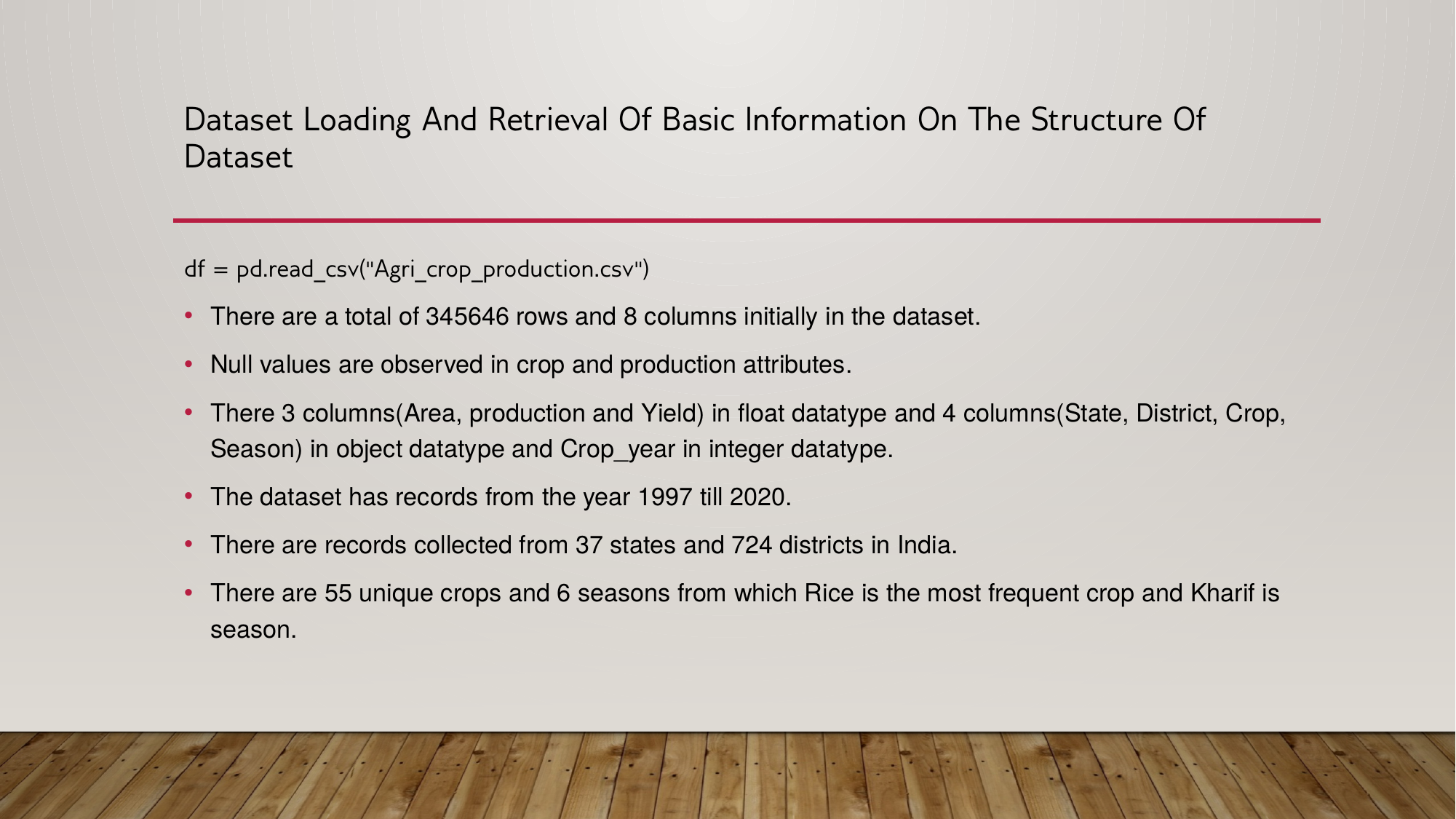

# Dataset Loading And Retrieval Of Basic Information On The Structure Of Dataset
df = pd.read_csv("Agri_crop_production.csv")
There are a total of 345646 rows and 8 columns initially in the dataset.
Null values are observed in crop and production attributes.
There 3 columns(Area, production and Yield) in float datatype and 4 columns(State, District, Crop, Season) in object datatype and Crop_year in integer datatype.
The dataset has records from the year 1997 till 2020.
There are records collected from 37 states and 724 districts in India.
There are 55 unique crops and 6 seasons from which Rice is the most frequent crop and Kharif is season.